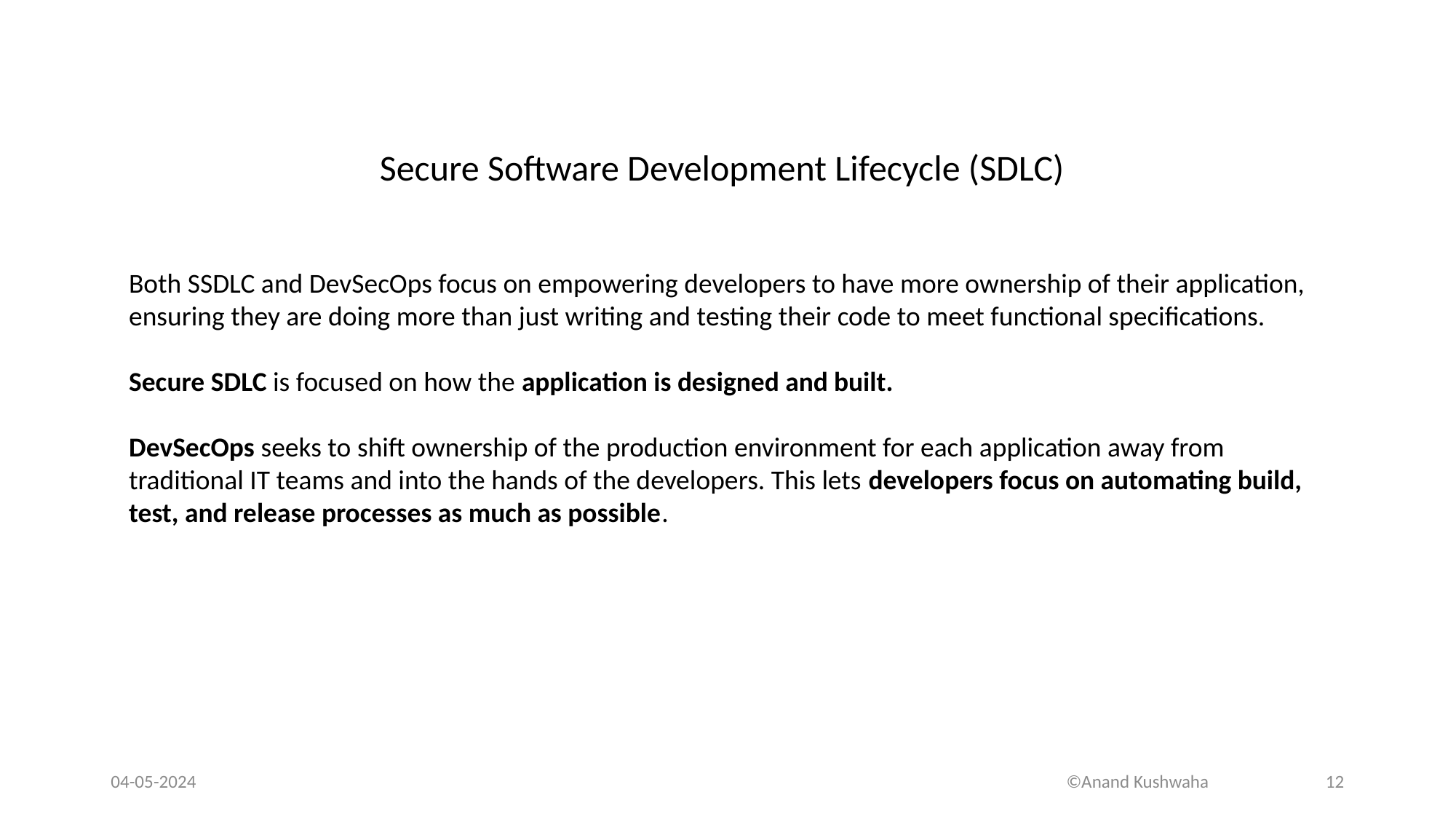

# Secure Software Development Lifecycle (SDLC)
Both SSDLC and DevSecOps focus on empowering developers to have more ownership of their application, ensuring they are doing more than just writing and testing their code to meet functional specifications.

Secure SDLC is focused on how the application is designed and built.

DevSecOps seeks to shift ownership of the production environment for each application away from traditional IT teams and into the hands of the developers. This lets developers focus on automating build, test, and release processes as much as possible.
©Anand Kushwaha
04-05-2024
12